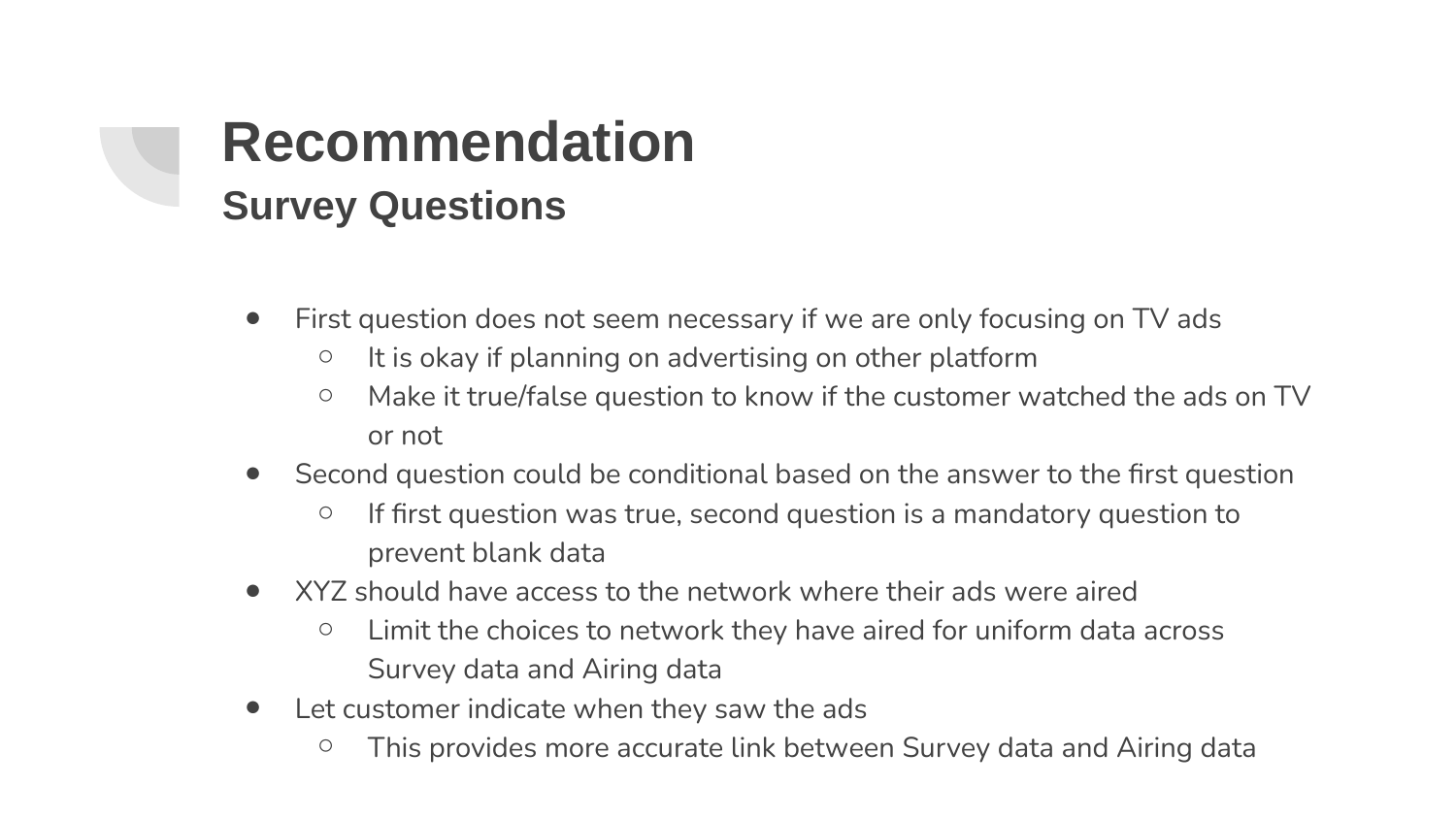

# Recommendation
Survey Questions
First question does not seem necessary if we are only focusing on TV ads
It is okay if planning on advertising on other platform
Make it true/false question to know if the customer watched the ads on TV or not
Second question could be conditional based on the answer to the first question
If first question was true, second question is a mandatory question to prevent blank data
XYZ should have access to the network where their ads were aired
Limit the choices to network they have aired for uniform data across Survey data and Airing data
Let customer indicate when they saw the ads
This provides more accurate link between Survey data and Airing data